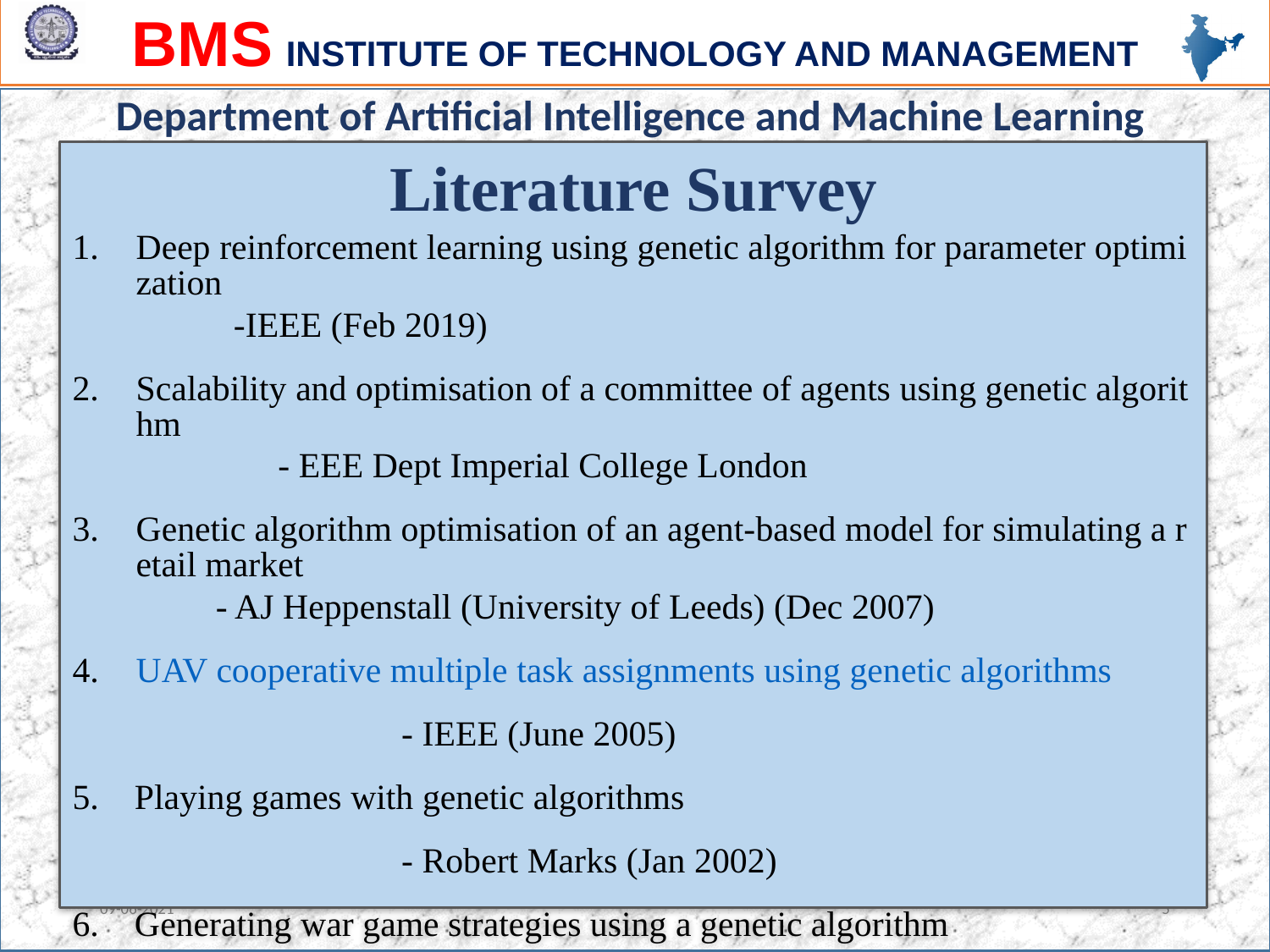

Department of Artificial Intelligence and Machine Learning
Literature Survey
Deep reinforcement learning using genetic algorithm for parameter optimization           -IEEE (Feb 2019)
Scalability and optimisation of a committee of agents using genetic algorithm                - EEE Dept Imperial College London
Genetic algorithm optimisation of an agent-based model for simulating a retail market         - AJ Heppenstall (University of Leeds) (Dec 2007)
UAV cooperative multiple task assignments using genetic algorithms
                                     - IEEE (June 2005)
5.    Playing games with genetic algorithms
                                     - Robert Marks (Jan 2002)
6.    Generating war game strategies using a genetic algorithm
                                     - Robert Mccartney (Feb 2002)
09-06-2021
5